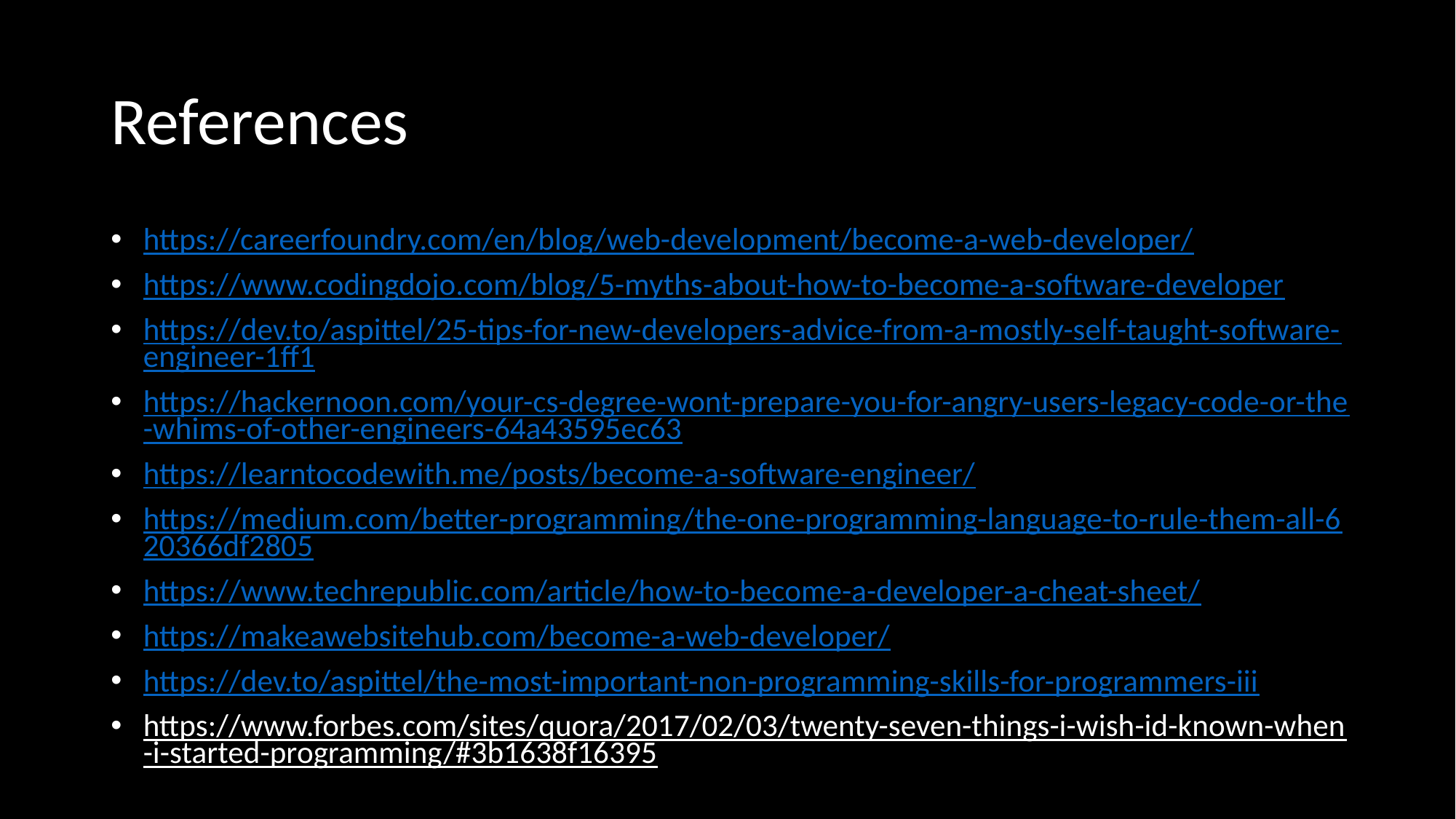

# References
https://careerfoundry.com/en/blog/web-development/become-a-web-developer/
https://www.codingdojo.com/blog/5-myths-about-how-to-become-a-software-developer
https://dev.to/aspittel/25-tips-for-new-developers-advice-from-a-mostly-self-taught-software-engineer-1ff1
https://hackernoon.com/your-cs-degree-wont-prepare-you-for-angry-users-legacy-code-or-the-whims-of-other-engineers-64a43595ec63
https://learntocodewith.me/posts/become-a-software-engineer/
https://medium.com/better-programming/the-one-programming-language-to-rule-them-all-620366df2805
https://www.techrepublic.com/article/how-to-become-a-developer-a-cheat-sheet/
https://makeawebsitehub.com/become-a-web-developer/
https://dev.to/aspittel/the-most-important-non-programming-skills-for-programmers-iii
https://www.forbes.com/sites/quora/2017/02/03/twenty-seven-things-i-wish-id-known-when-i-started-programming/#3b1638f16395